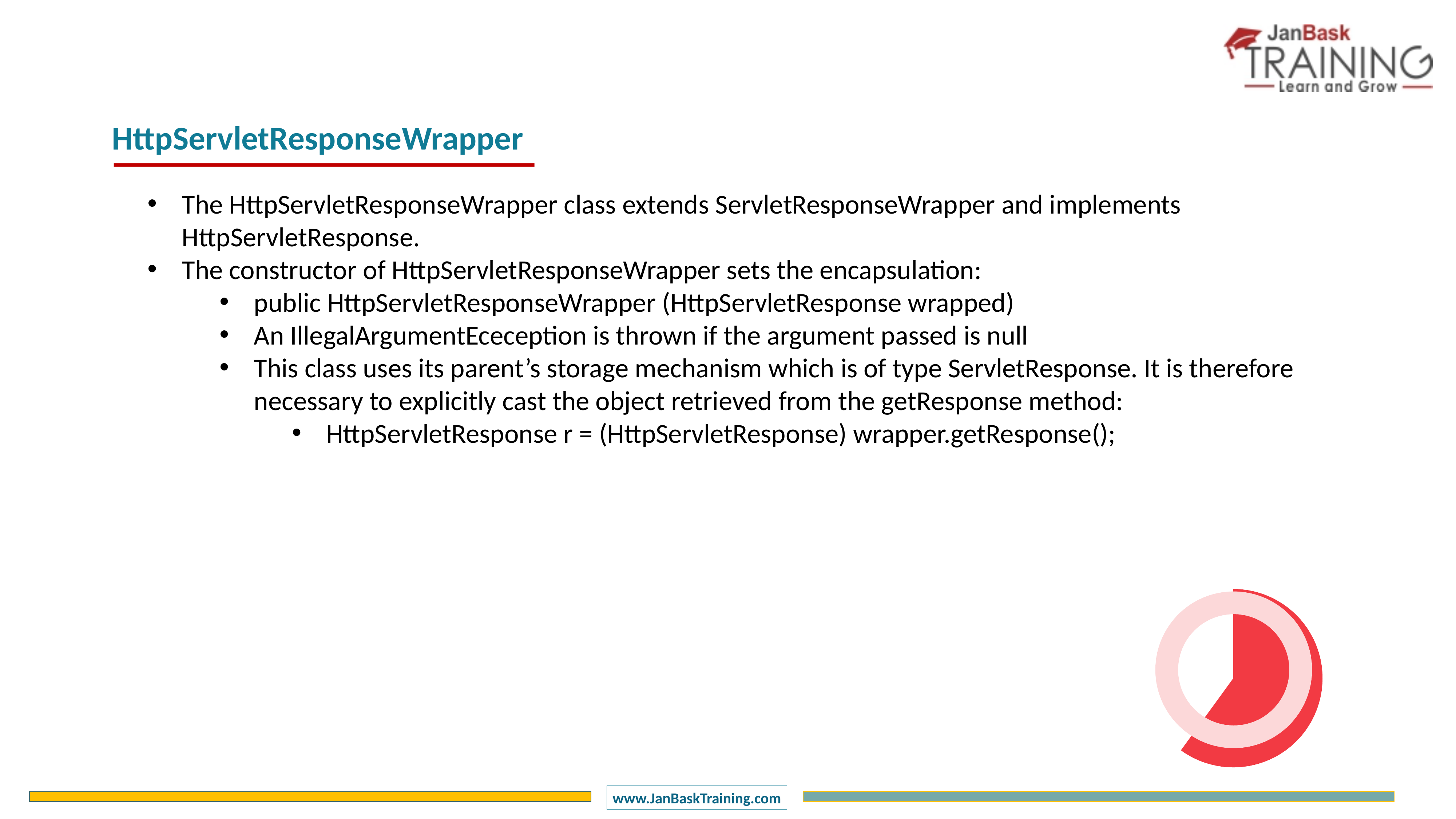

HttpServletResponseWrapper

The HttpServletResponseWrapper class extends ServletResponseWrapper and implements HttpServletResponse.
The constructor of HttpServletResponseWrapper sets the encapsulation:
public HttpServletResponseWrapper (HttpServletResponse wrapped)
An IllegalArgumentEceception is thrown if the argument passed is null
This class uses its parent’s storage mechanism which is of type ServletResponse. It is therefore necessary to explicitly cast the object retrieved from the getResponse method:
HttpServletResponse r = (HttpServletResponse) wrapper.getResponse();

### Chart

| Category | Sales |
|---|---|
| 1 Q | 60.0 |
| 2 Q | 40.0 |